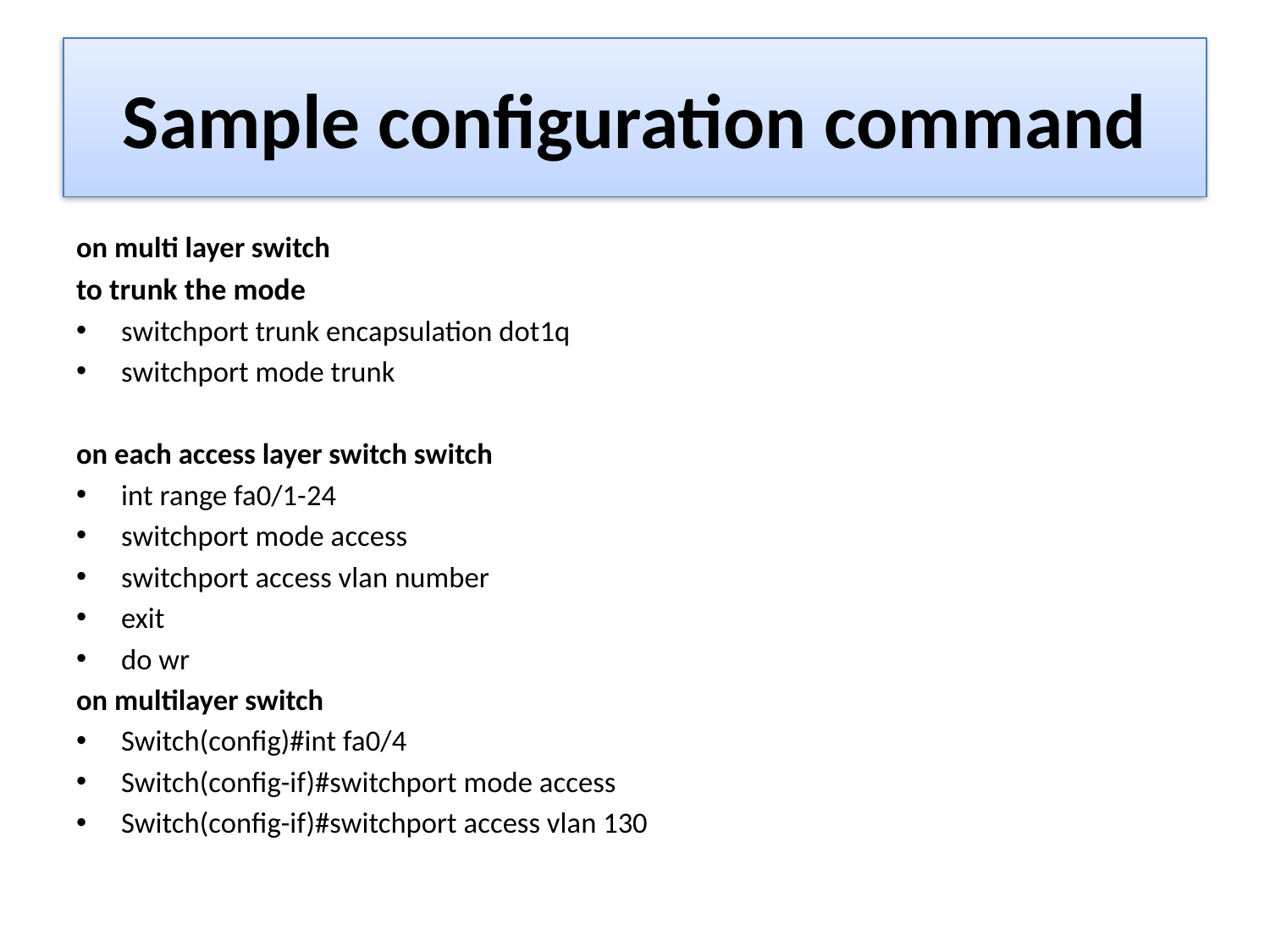

# Sample configuration command
on multi layer switch
to trunk the mode
switchport trunk encapsulation dot1q
switchport mode trunk

on each access layer switch switch
int range fa0/1-24
switchport mode access
switchport access vlan number
exit
do wr
on multilayer switch
Switch(config)#int fa0/4
Switch(config-if)#switchport mode access
Switch(config-if)#switchport access vlan 130